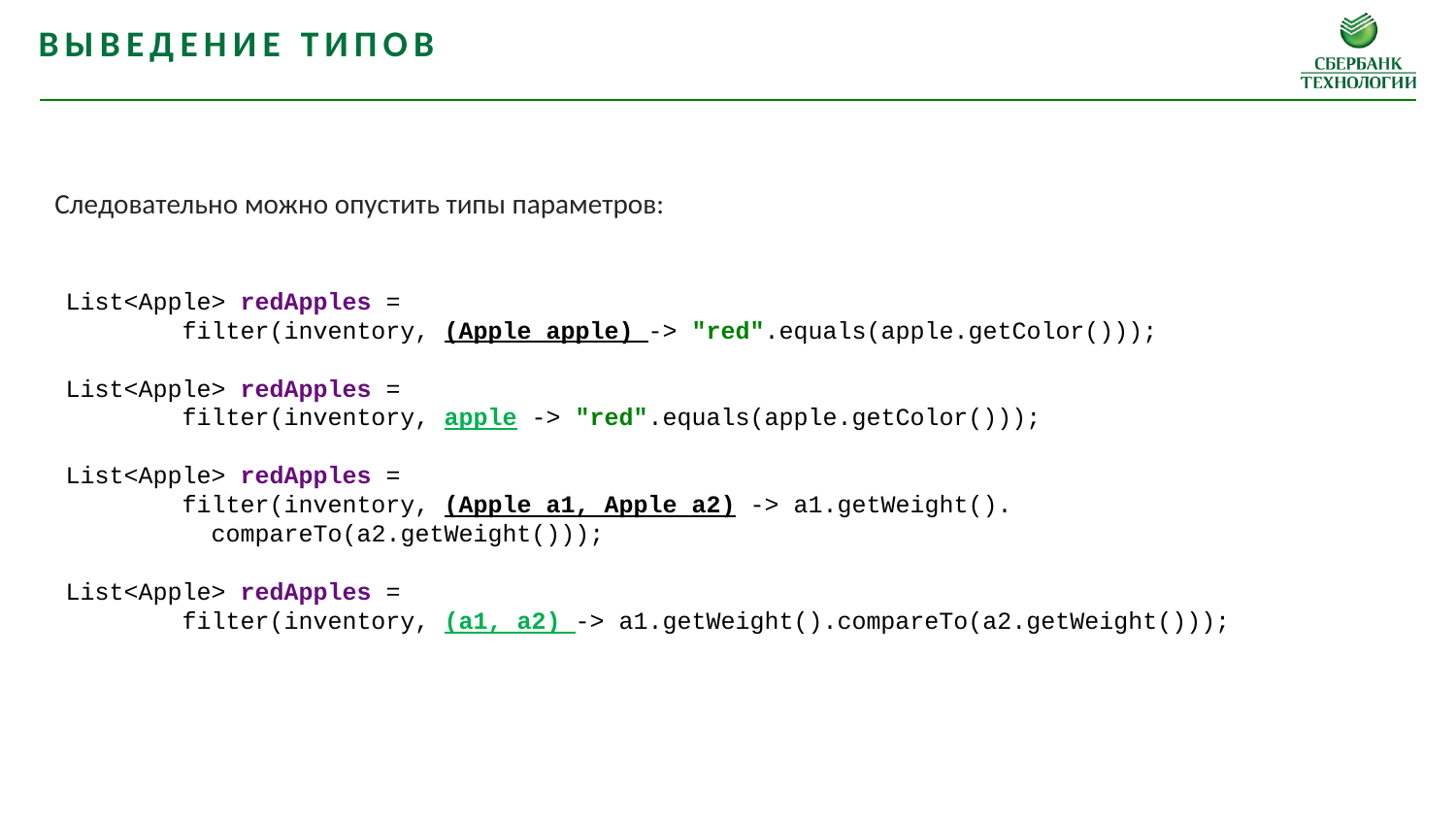

Выведение типов

Следовательно можно опустить типы параметров:

List<Apple> redApples =
        filter(inventory, (Apple apple) -> "red".equals(apple.getColor()));
List<Apple> redApples =
        filter(inventory, apple -> "red".equals(apple.getColor()));
List<Apple> redApples =
        filter(inventory, (Apple a1, Apple a2) -> a1.getWeight().
	compareTo(a2.getWeight()));
List<Apple> redApples =
        filter(inventory, (a1, a2) -> a1.getWeight().compareTo(a2.getWeight()));